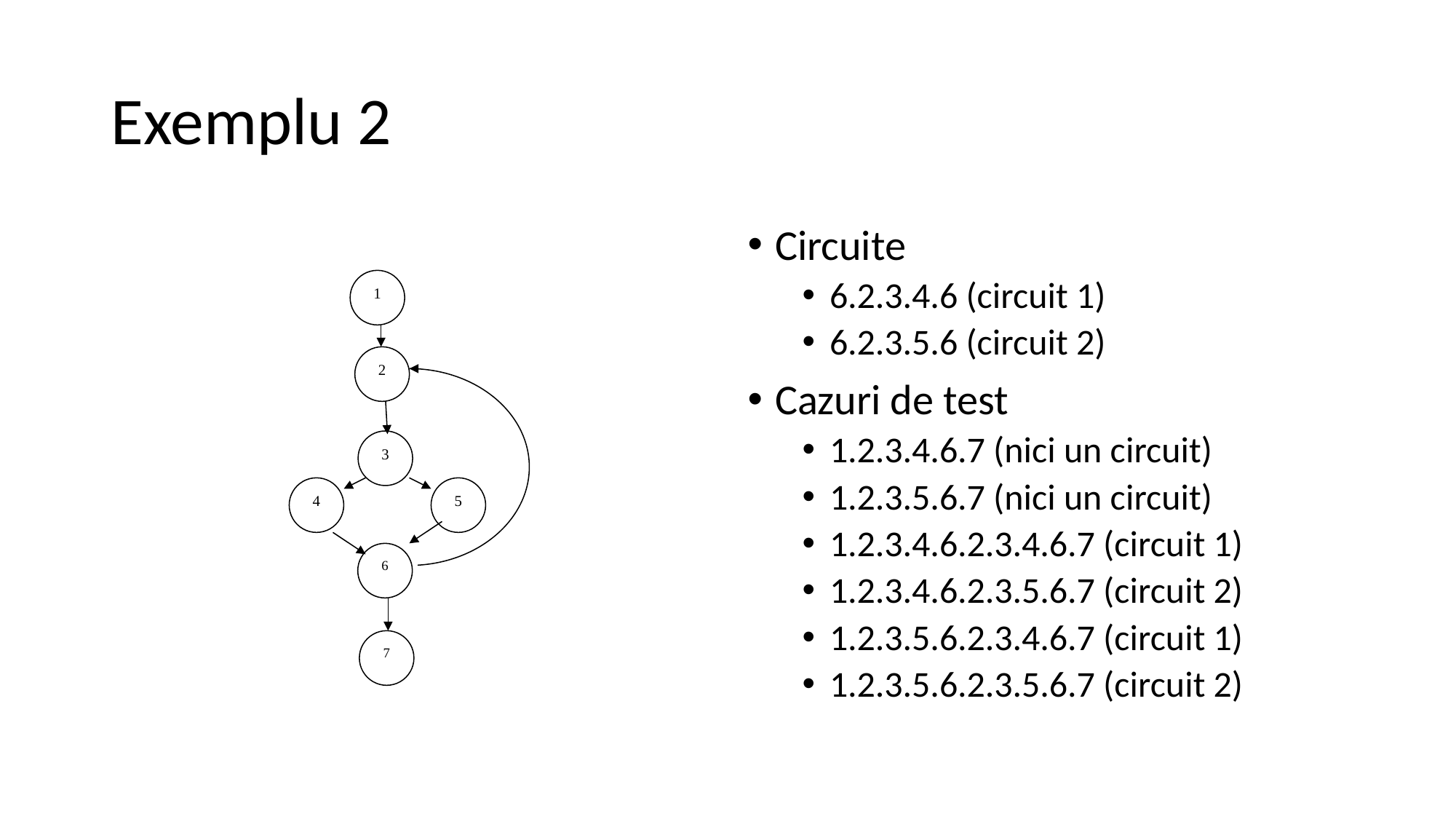

# Exemplu 2

Circuite
6.2.3.4.6 (circuit 1)
6.2.3.5.6 (circuit 2)
Cazuri de test
1.2.3.4.6.7 (nici un circuit)
1.2.3.5.6.7 (nici un circuit)
1.2.3.4.6.2.3.4.6.7 (circuit 1)
1.2.3.4.6.2.3.5.6.7 (circuit 2)
1.2.3.5.6.2.3.4.6.7 (circuit 1)
1.2.3.5.6.2.3.5.6.7 (circuit 2)

1
2

3
4
5
6
7